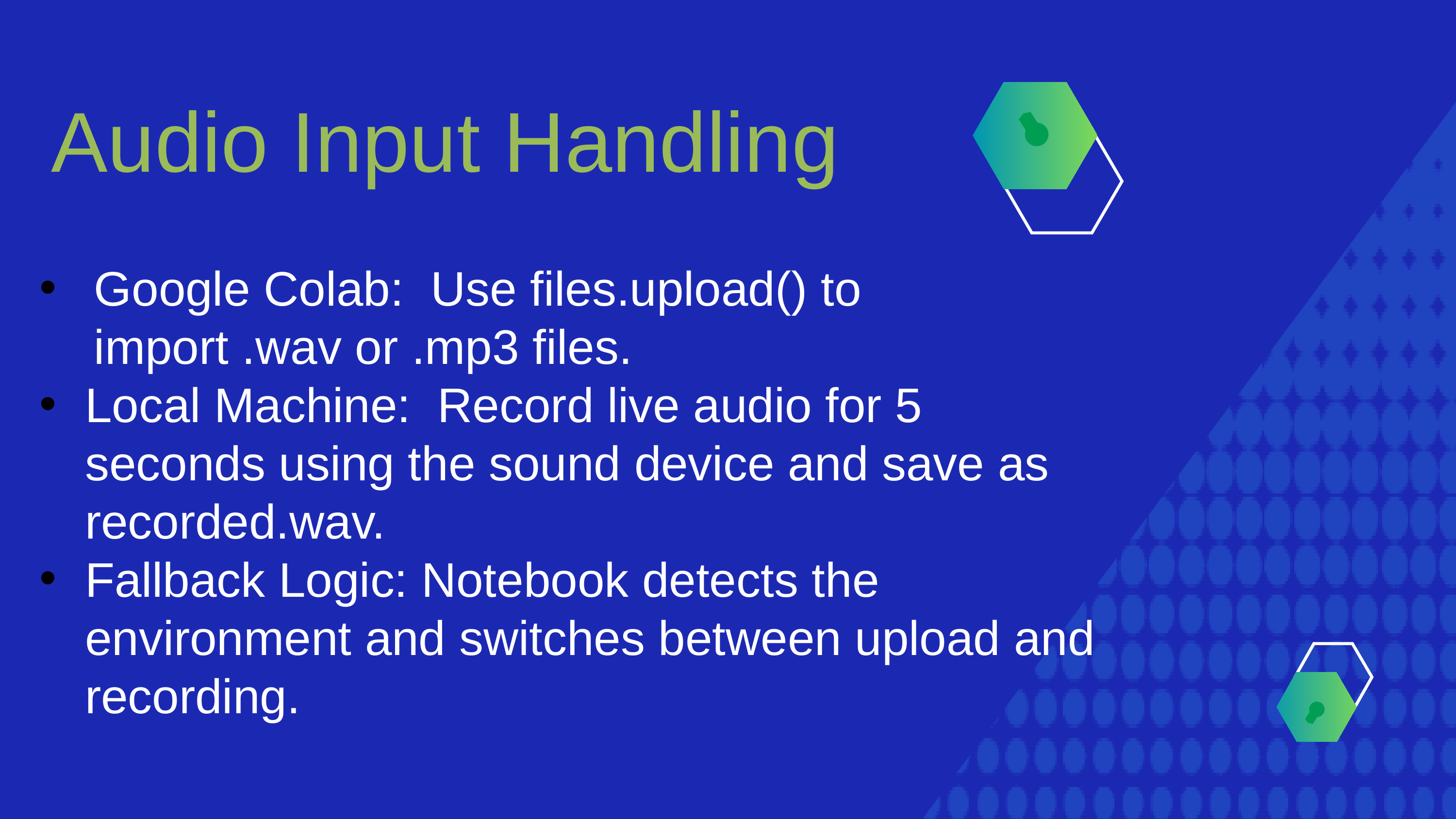

Audio Input Handling
Google Colab:  Use files.upload() to import .wav or .mp3 files.
Local Machine:  Record live audio for 5 seconds using the sound device and save as recorded.wav.
Fallback Logic: Notebook detects the environment and switches between upload and recording.